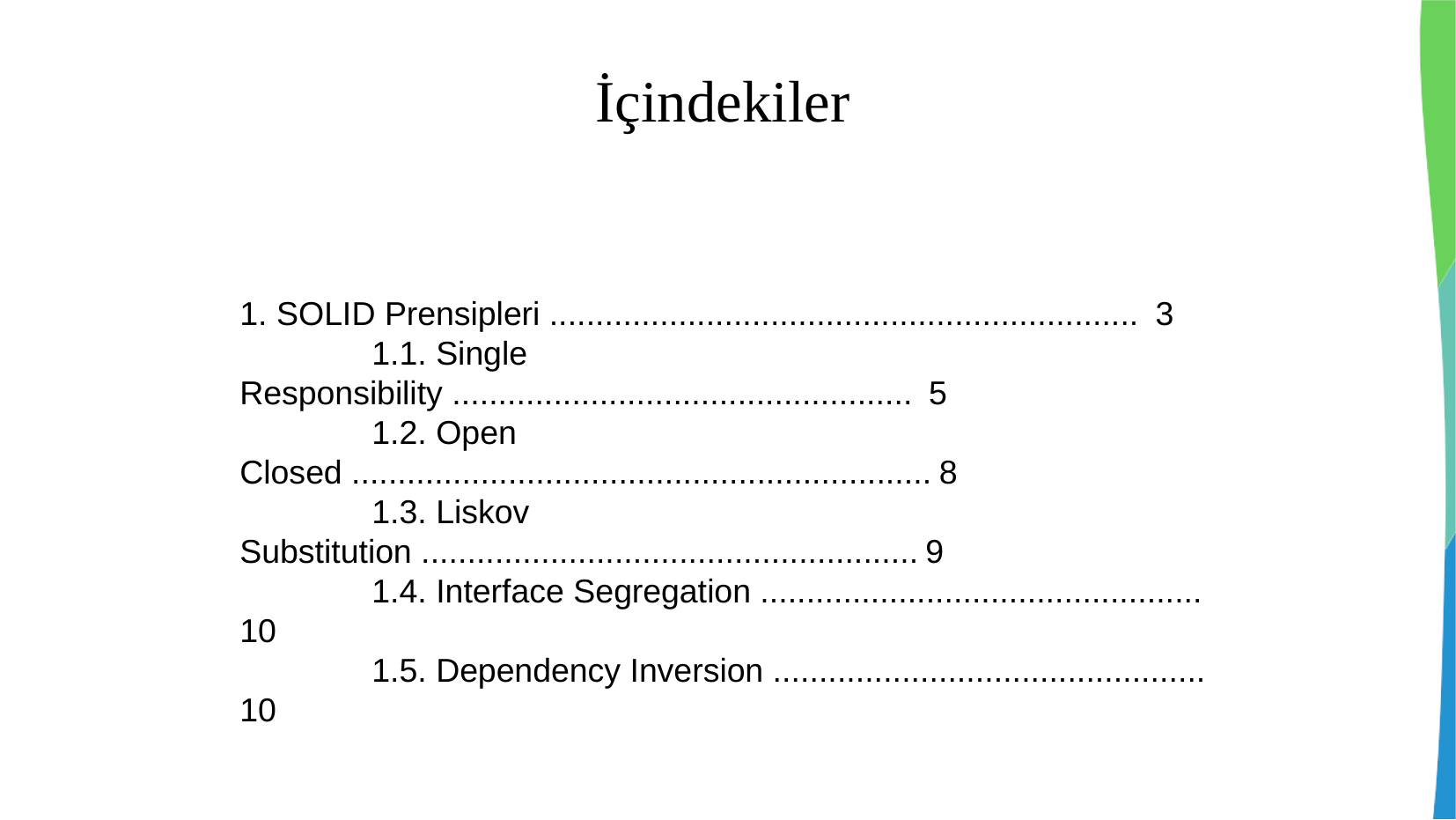

İçindekiler
1. SOLID Prensipleri ................................................................  3
	1.1. Single Responsibility ..................................................  5
	1.2. Open Closed ............................................................... 8
	1.3. Liskov Substitution ...................................................... 9
	1.4. Interface Segregation ................................................ 10
	1.5. Dependency Inversion ............................................... 10